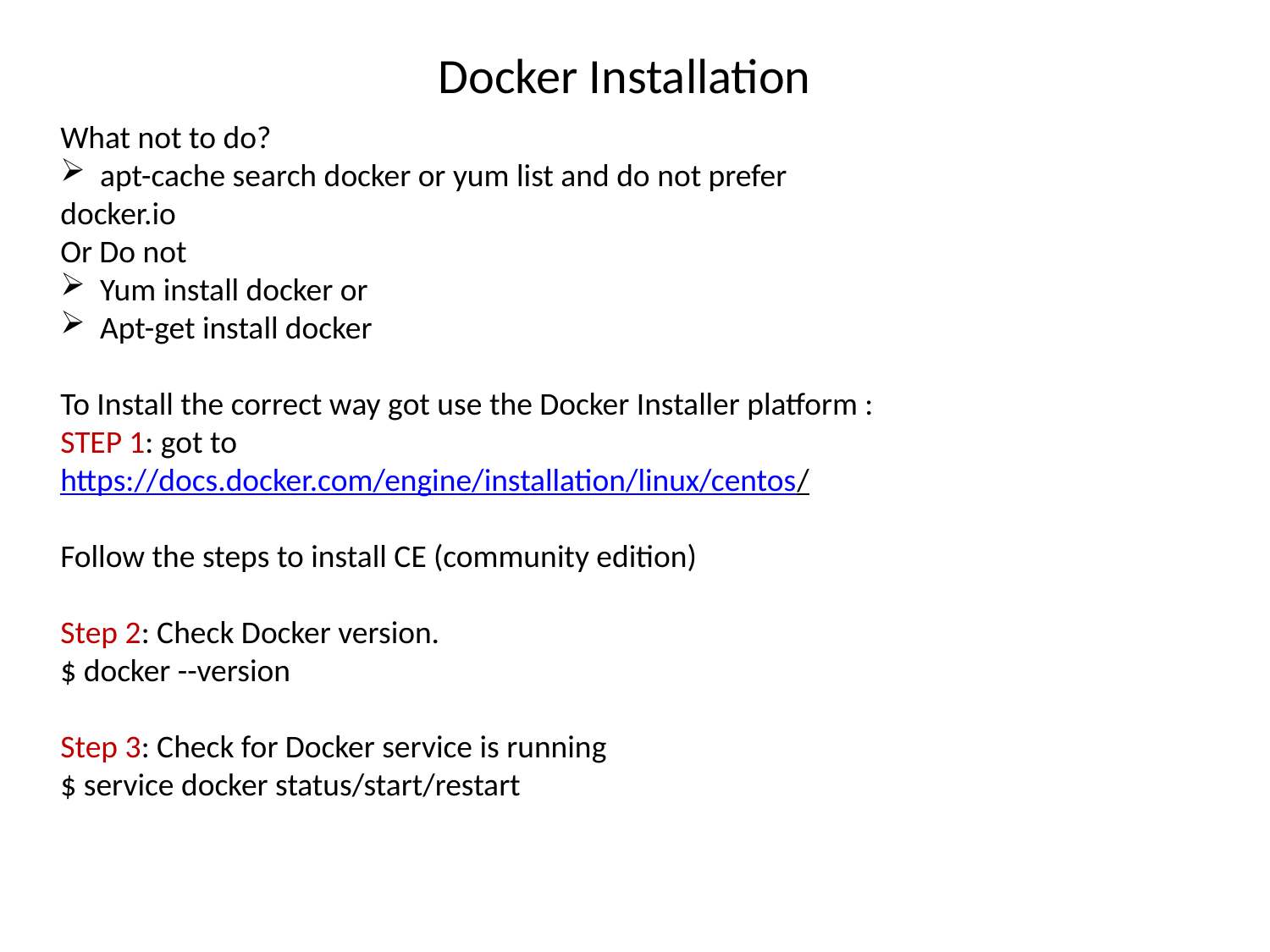

Docker Installation
What not to do?
apt-cache search docker or yum list and do not prefer
docker.io
Or Do not
Yum install docker or
Apt-get install docker

To Install the correct way got use the Docker Installer platform :
STEP 1: got to
https://docs.docker.com/engine/installation/linux/centos/

Follow the steps to install CE (community edition)

Step 2: Check Docker version.
$ docker --version

Step 3: Check for Docker service is running
$ service docker status/start/restart